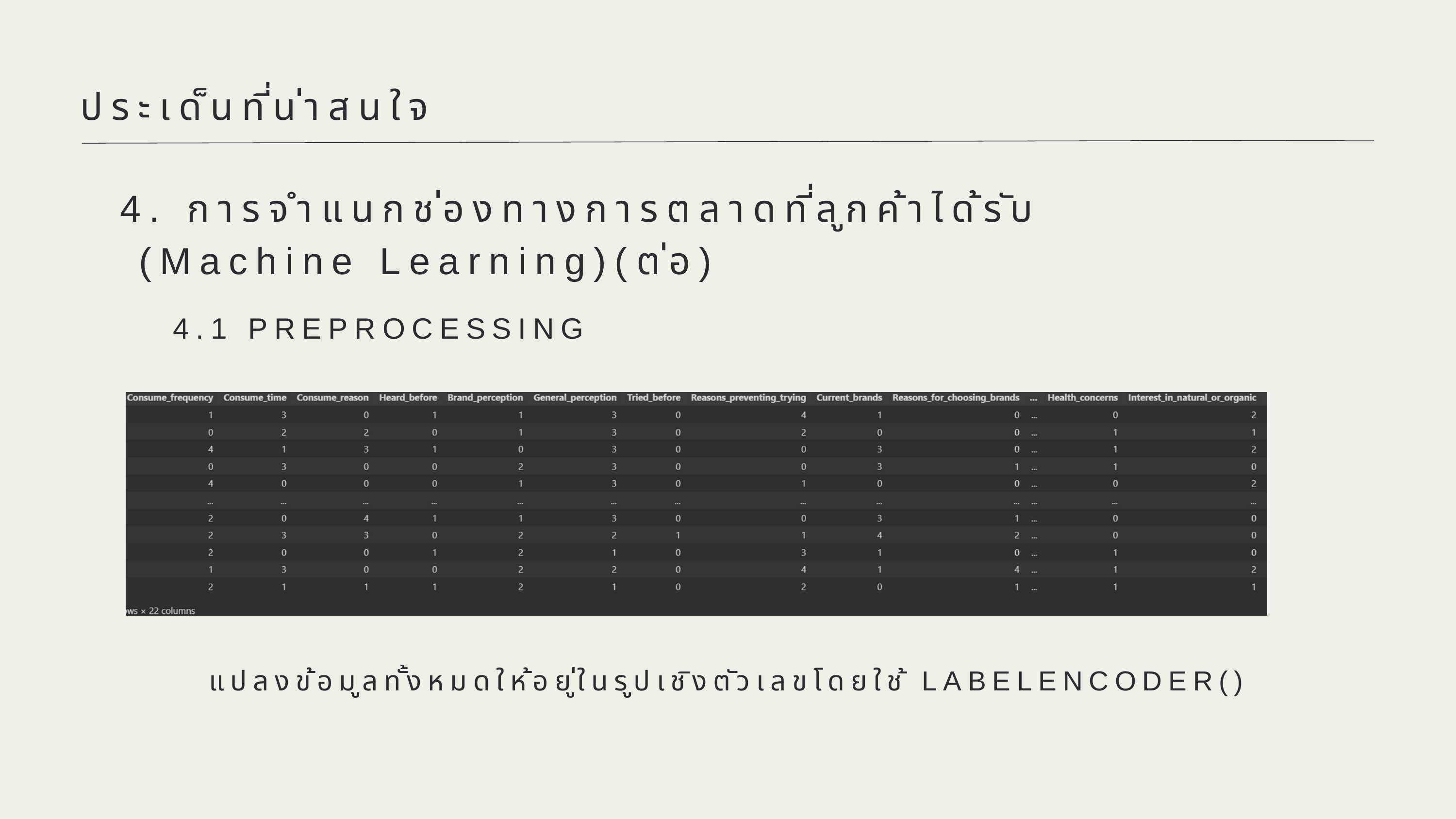

ประเด็นที่น่าสนใจ

4. การจำแนกช่องทางการตลาดที่ลูกค้าได้รับ
 (Machine Learning)(ต่อ)

4.1 PREPROCESSING

แปลงข้อมูลทั้งหมดให้อยู่ในรูปเชิงตัวเลขโดยใช้ LABELENCODER()